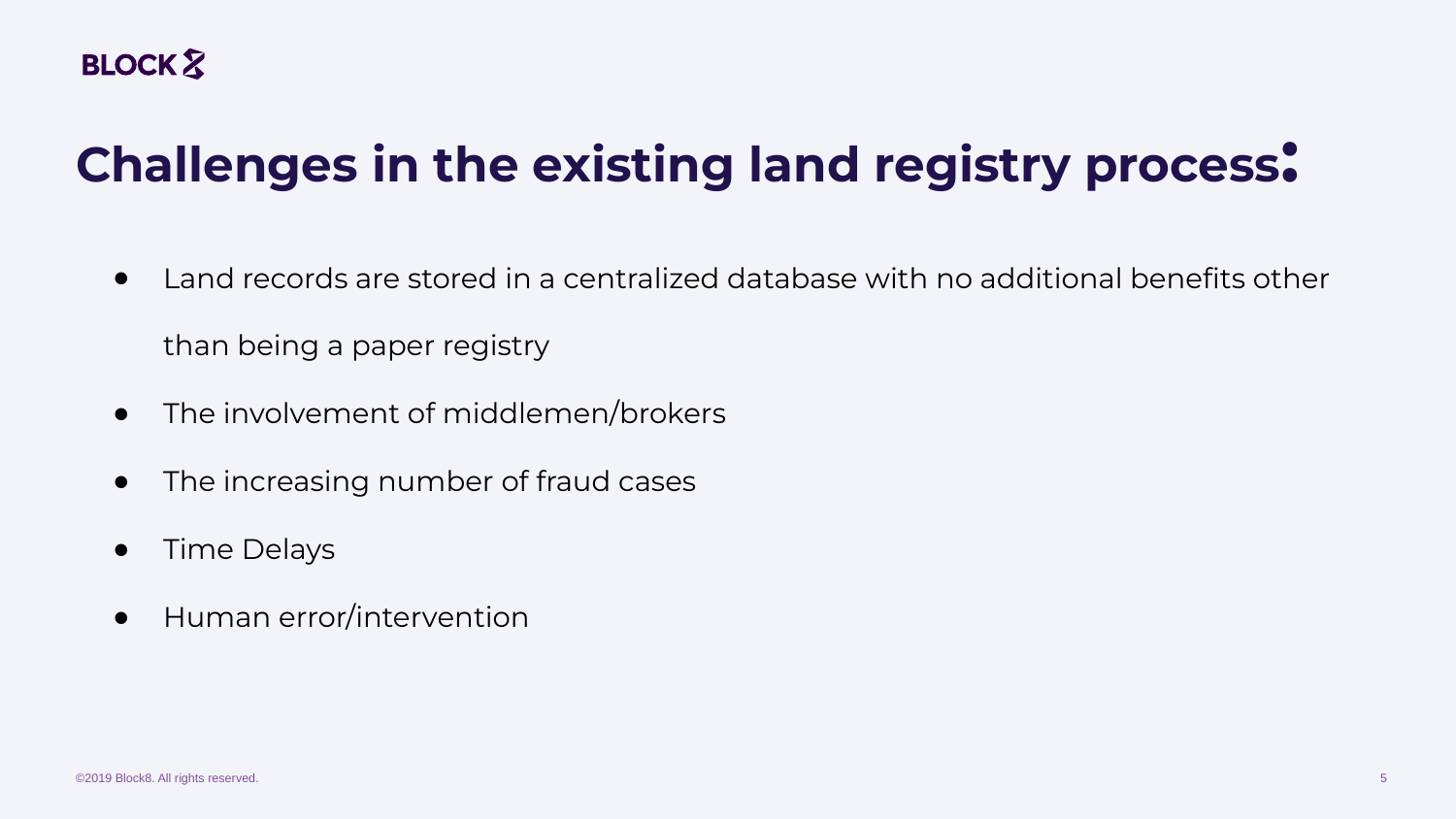

# Challenges in the existing land registry process:
Land records are stored in a centralized database with no additional benefits other than being a paper registry
The involvement of middlemen/brokers
The increasing number of fraud cases
Time Delays
Human error/intervention